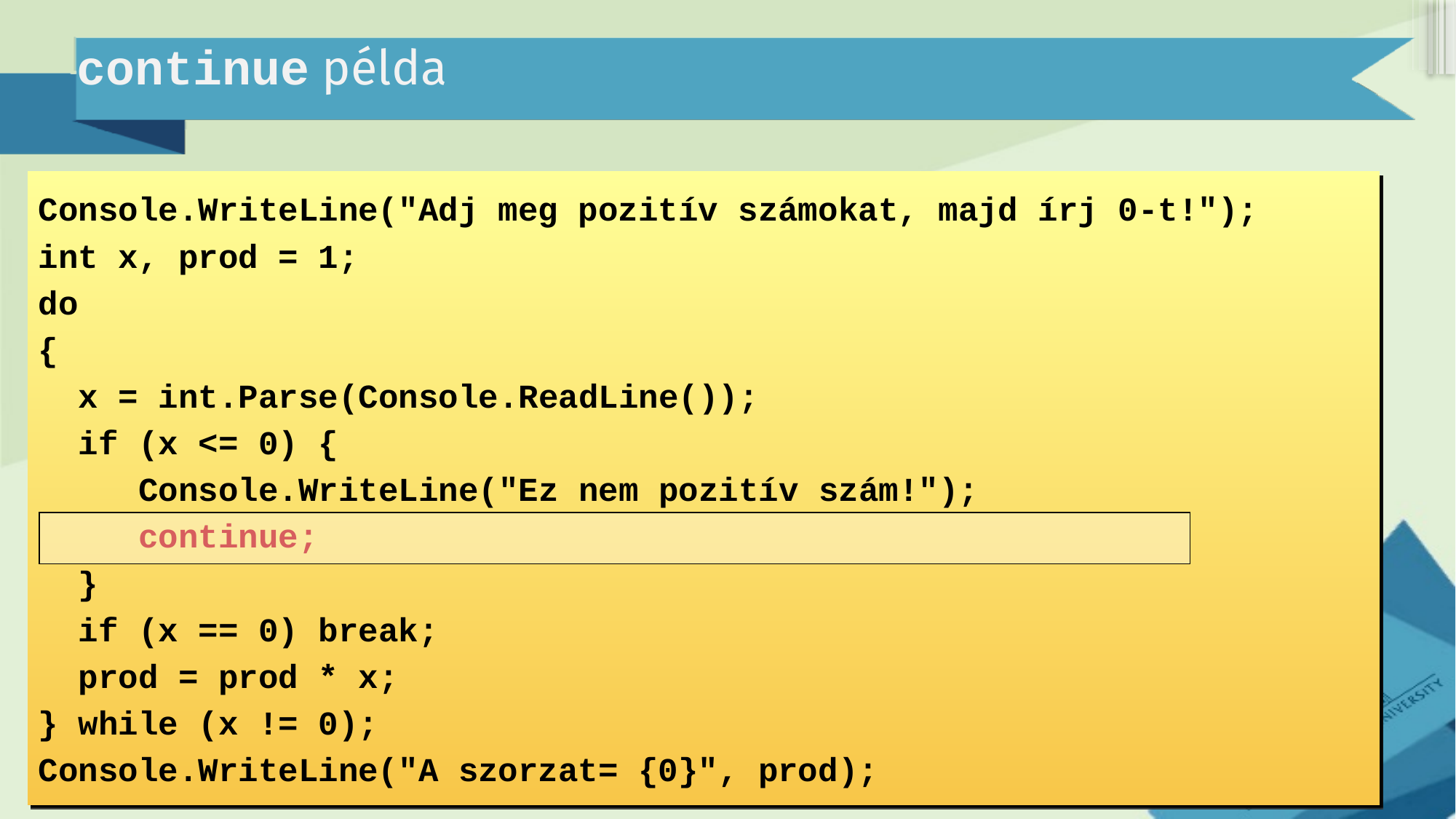

# continue példa
Console.WriteLine("Adj meg pozitív számokat, majd írj 0-t!");
int x, prod = 1;
do
{
  x = int.Parse(Console.ReadLine());
  if (x <= 0) {
     Console.WriteLine("Ez nem pozitív szám!");
     continue;
  }
  if (x == 0) break;
  prod = prod * x;
} while (x != 0);
Console.WriteLine("A szorzat= {0}", prod);